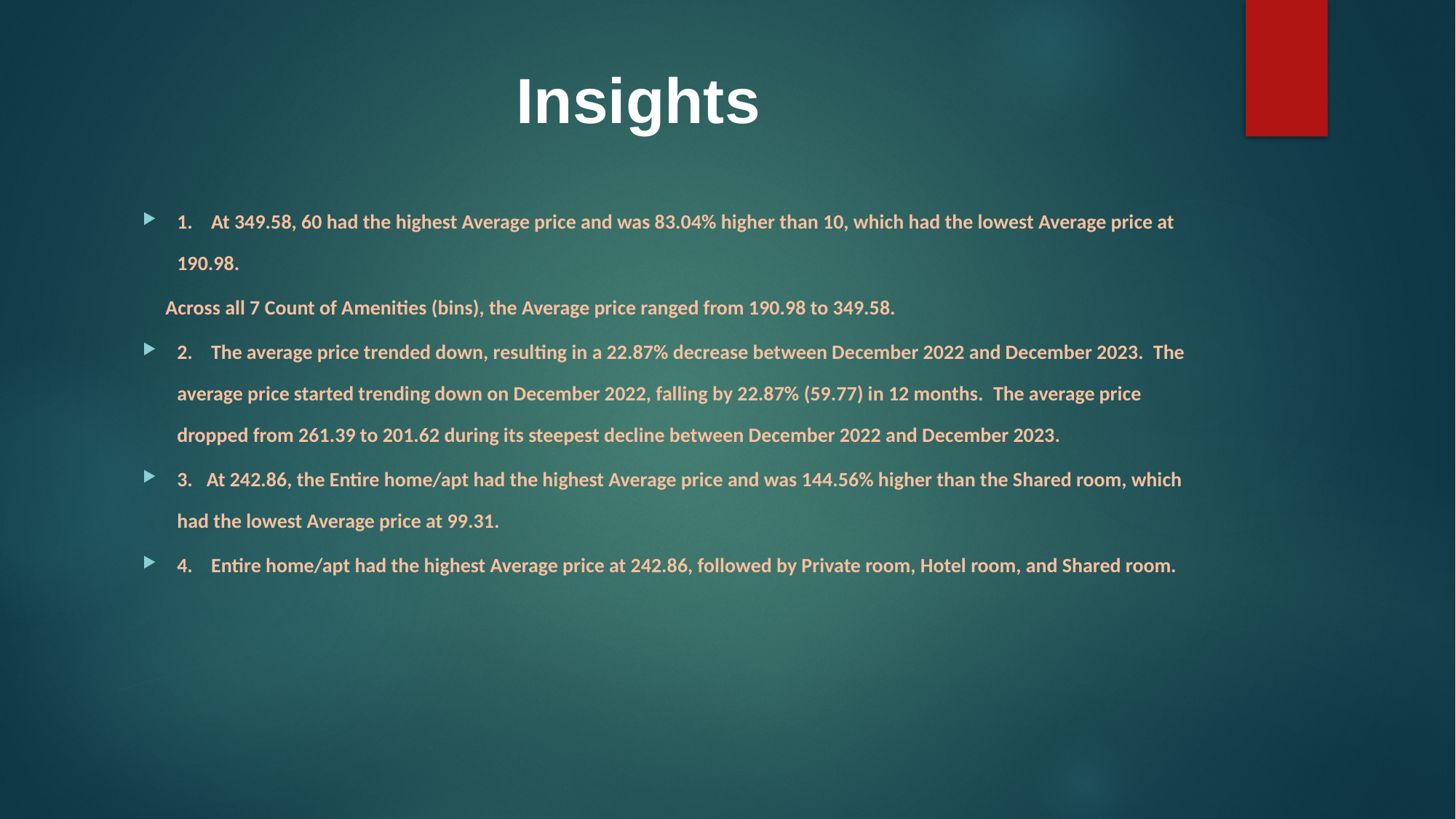

# Insights
﻿﻿1.    At 349.58, 60 had the highest Average price and was 83.04% higher than 10, which had the lowest Average price at 190.98.
﻿﻿ ﻿﻿	Across all 7 Count of Amenities (bins), the Average price ranged from 190.98 to 349.58.﻿﻿ ﻿﻿ ﻿
2.    The average price trended down, resulting in a 22.87% decrease between December 2022 and December 2023.﻿﻿ ﻿﻿ ﻿﻿The average price started trending down on December 2022, falling by 22.87% (59.77) in 12 months.﻿﻿ ﻿﻿ ﻿﻿The average price dropped from 261.39 to 201.62 during its steepest decline between December 2022 and December 2023.﻿﻿ ﻿﻿ ﻿
3.   At 242.86, the Entire home/apt had the highest Average price and was 144.56% higher than the Shared room, which had the lowest Average price at 99.31.﻿﻿
4.    ﻿﻿Entire home/apt had the highest Average price at 242.86, followed by Private room, Hotel room, and Shared room.﻿﻿